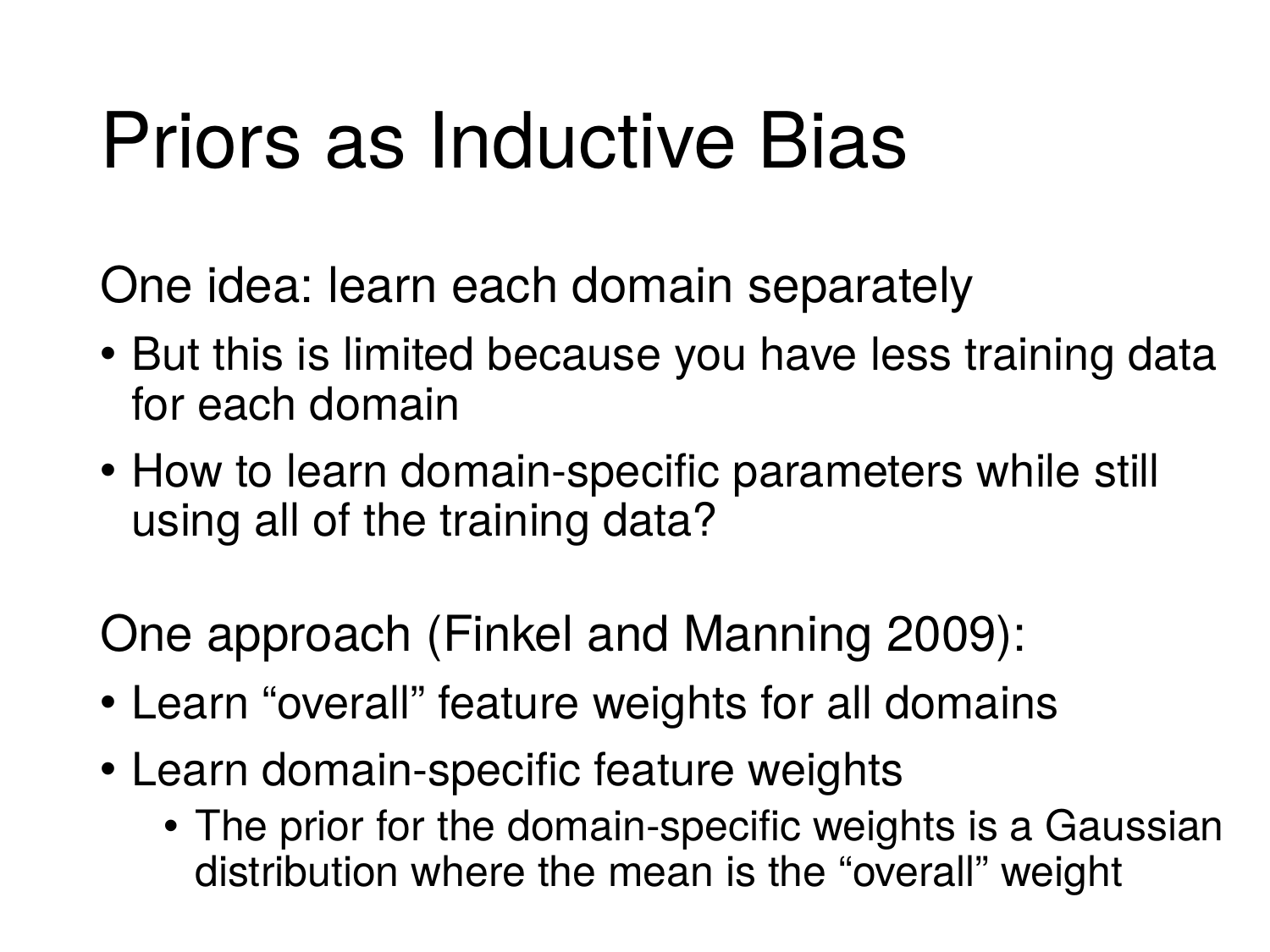

# Priors as Inductive Bias
One idea: learn each domain separately
But this is limited because you have less training data for each domain
How to learn domain-specific parameters while still using all of the training data?

One approach (Finkel and Manning 2009):
Learn “overall” feature weights for all domains
Learn domain-specific feature weights
The prior for the domain-specific weights is a Gaussian distribution where the mean is the “overall” weight